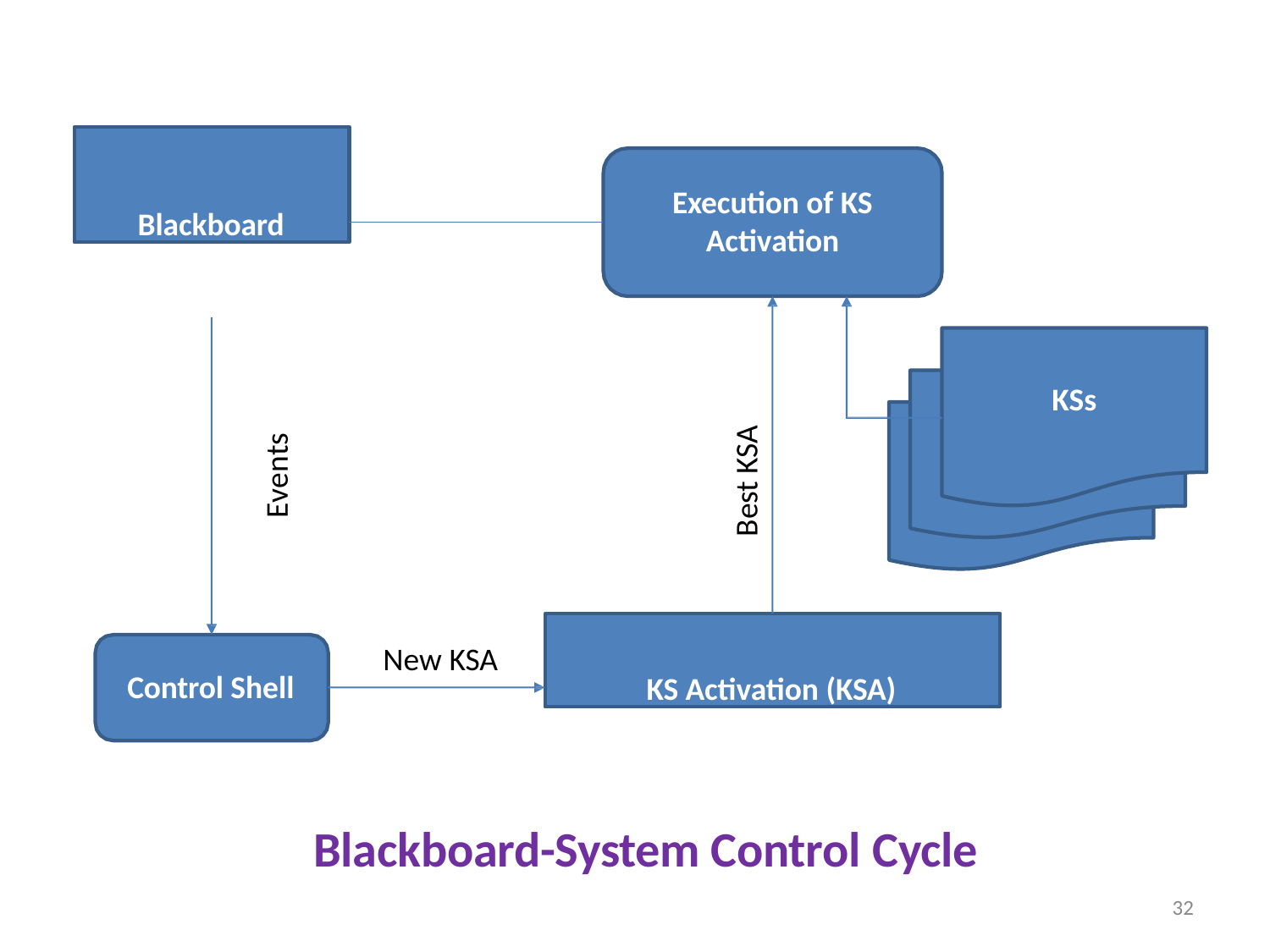

Blackboard

Execution of KS
Activation

KSs

Best KSA
Events

KS Activation (KSA)

New KSA
Control Shell

Blackboard-System Control Cycle

32